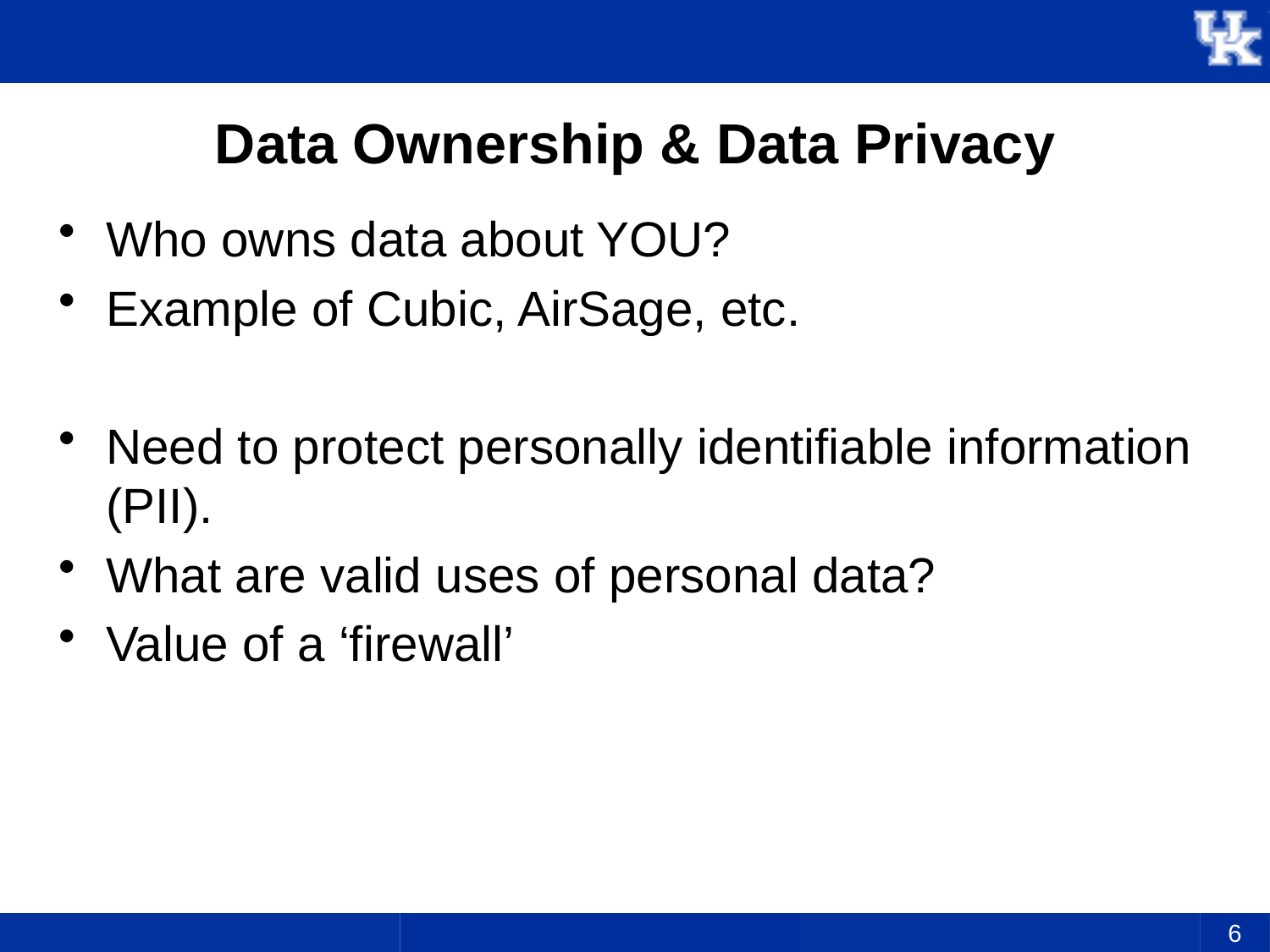

# Data Ownership & Data Privacy
Who owns data about YOU?
Example of Cubic, AirSage, etc.

Need to protect personally identifiable information (PII).
What are valid uses of personal data?
Value of a ‘firewall’
6